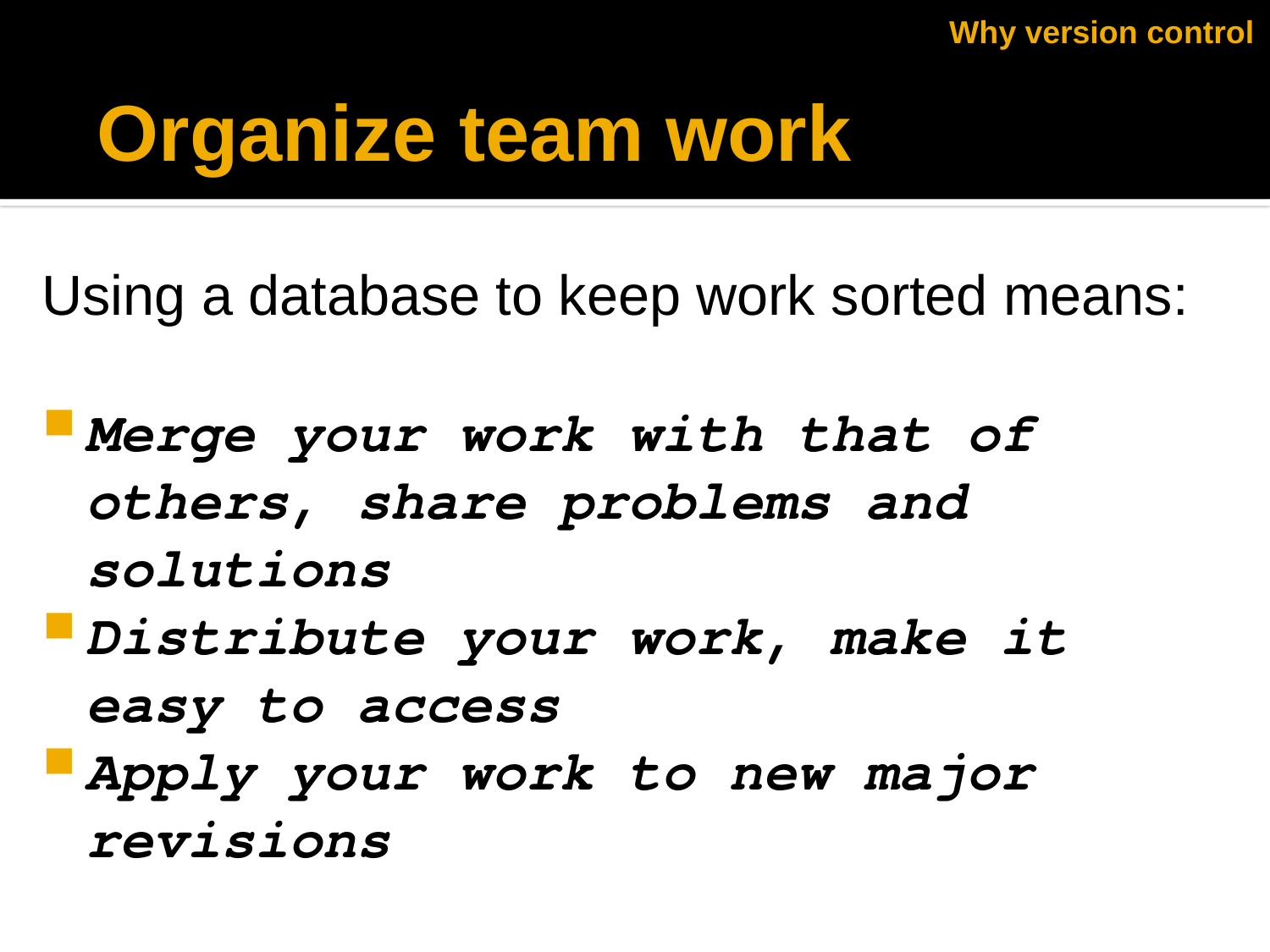

# Why version control
Organize team work
Using a database to keep work sorted means:

Merge your work with that of others, share problems and solutions
Distribute your work, make it easy to access
Apply your work to new major revisions